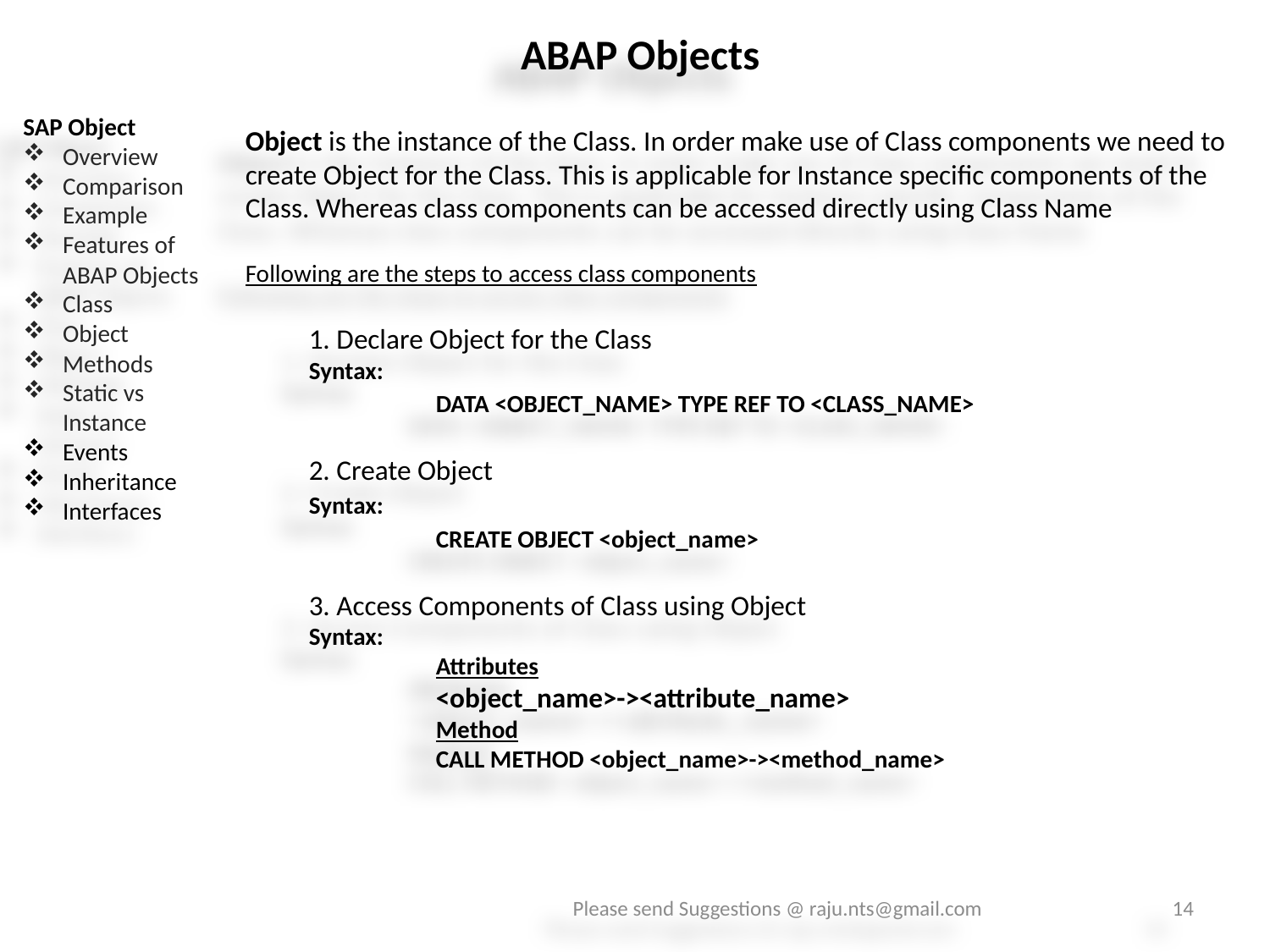

ABAP Objects
SAP Object
Overview
Comparison
Example
Features of ABAP Objects
Class
Object
Methods
Static vs Instance
Events
Inheritance
Interfaces

Object is the instance of the Class. In order make use of Class components we need to create Object for the Class. This is applicable for Instance specific components of the Class. Whereas class components can be accessed directly using Class Name

Following are the steps to access class components

1. Declare Object for the Class
Syntax:
	DATA <OBJECT_NAME> TYPE REF TO <CLASS_NAME>

2. Create Object
Syntax:
	CREATE OBJECT <object_name>

3. Access Components of Class using Object
Syntax:
	Attributes
	<object_name>-><attribute_name>
	Method
	CALL METHOD <object_name>-><method_name>

Please send Suggestions @ raju.nts@gmail.com
14